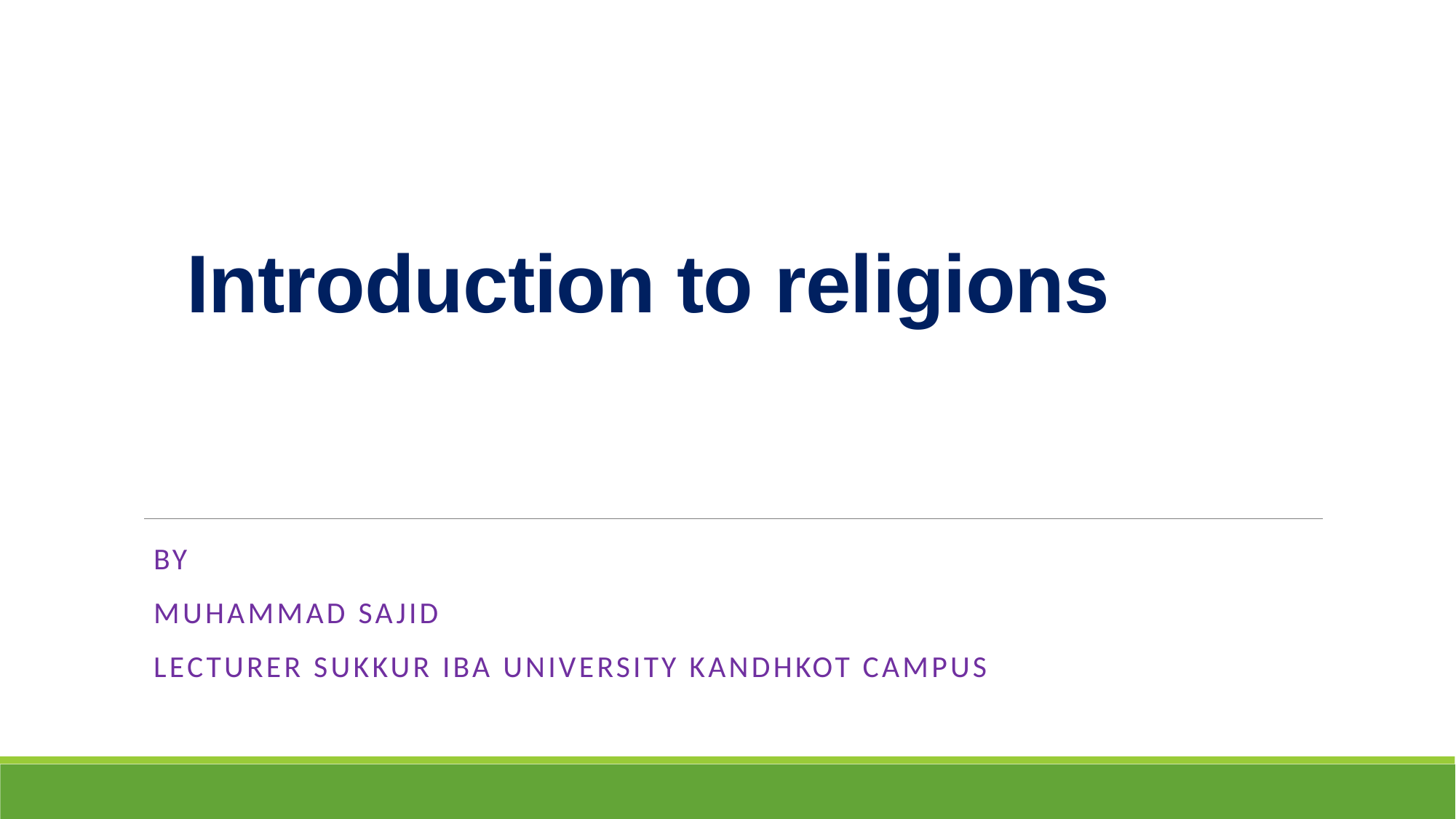

# Introduction to religions
By
Muhammad Sajid
Lecturer Sukkur IBA University Kandhkot Campus